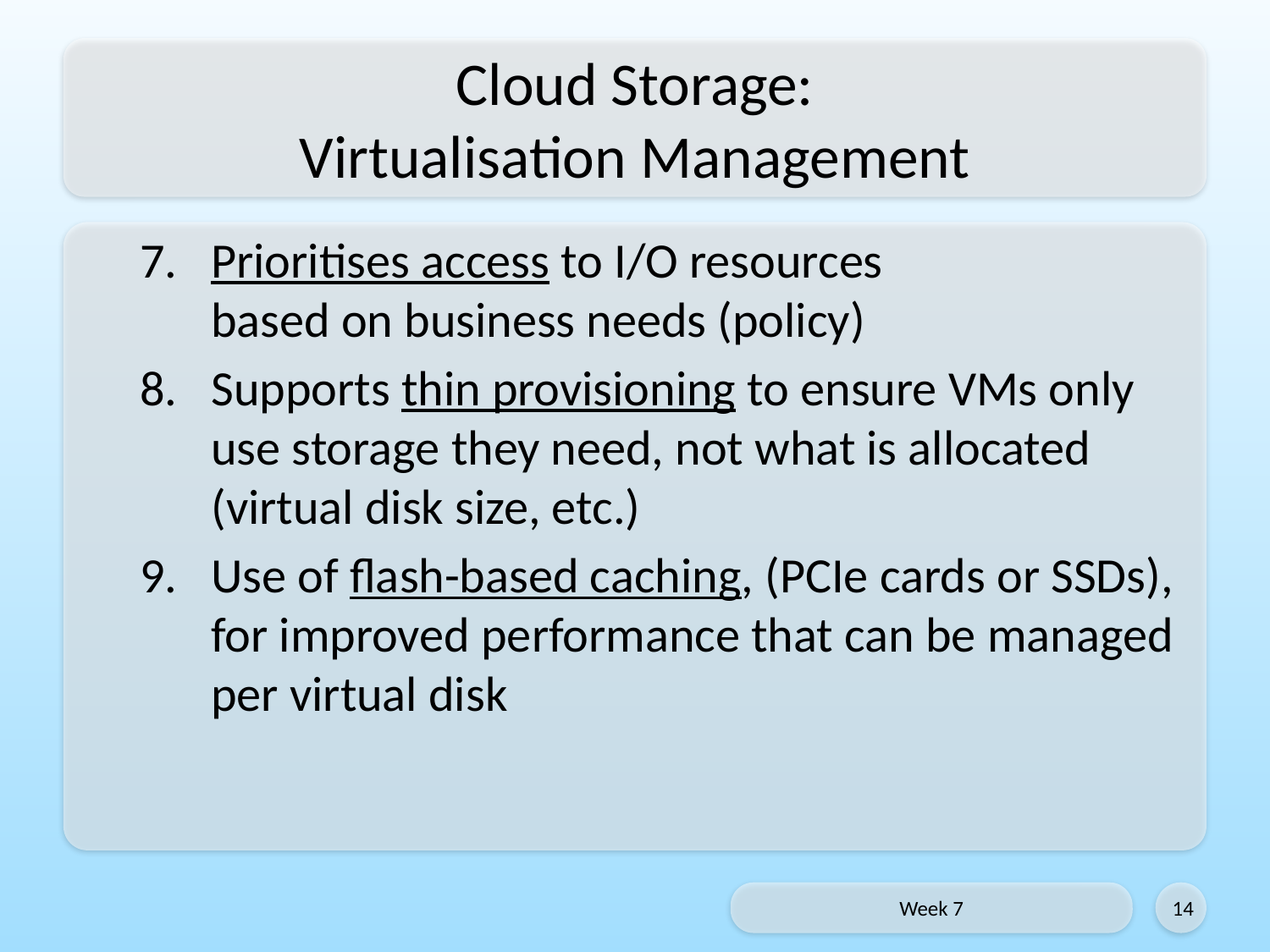

# Cloud Storage: Virtualisation Management
Prioritises access to I/O resources
based on business needs (policy)
Supports thin provisioning to ensure VMs only use storage they need, not what is allocated (virtual disk size, etc.)
Use of flash-based caching, (PCIe cards or SSDs), for improved performance that can be managed per virtual disk
Week 7
14